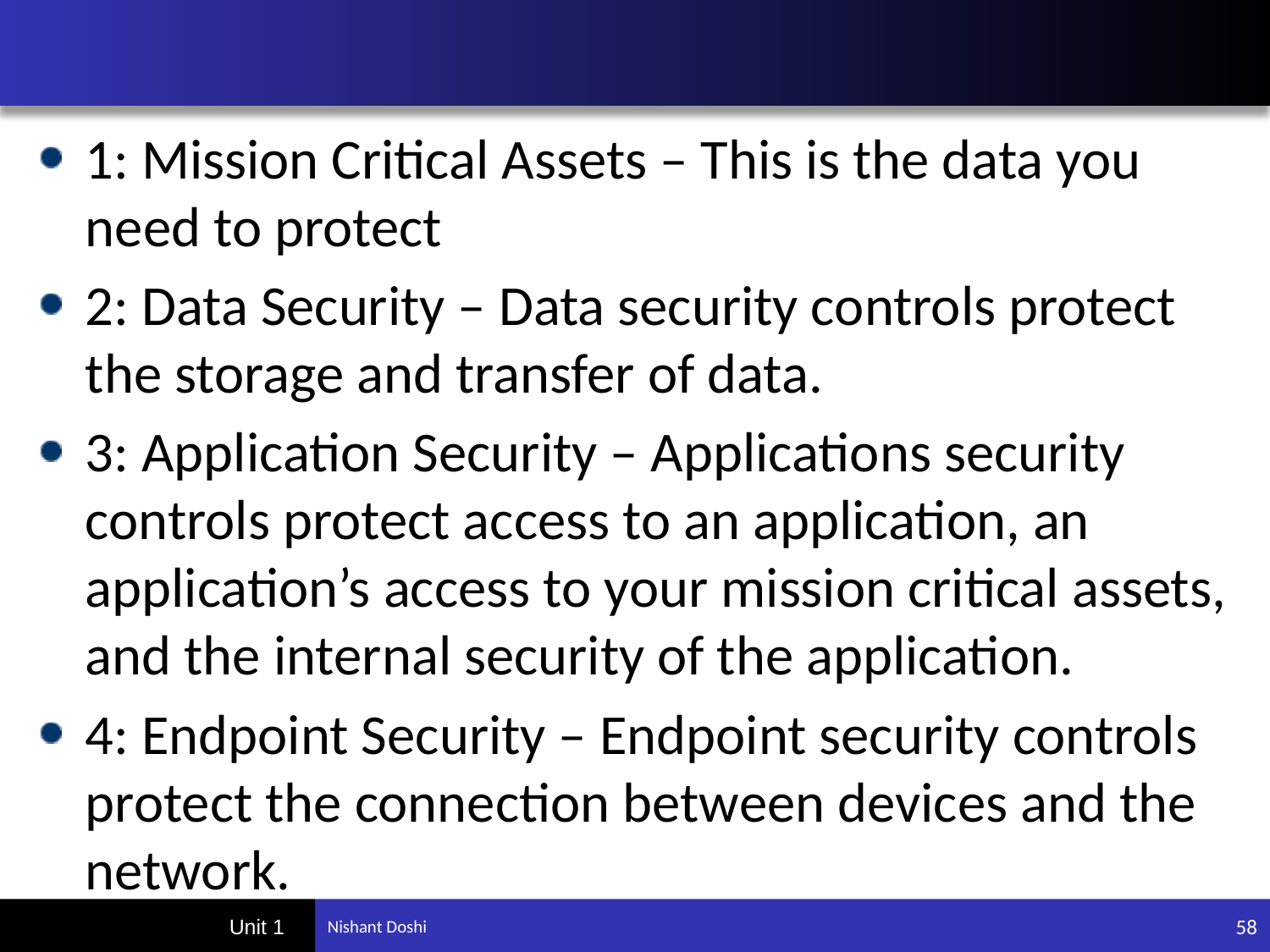

#
1: Mission Critical Assets – This is the data you need to protect
2: Data Security – Data security controls protect the storage and transfer of data.
3: Application Security – Applications security controls protect access to an application, an application’s access to your mission critical assets, and the internal security of the application.
4: Endpoint Security – Endpoint security controls protect the connection between devices and the network.

58